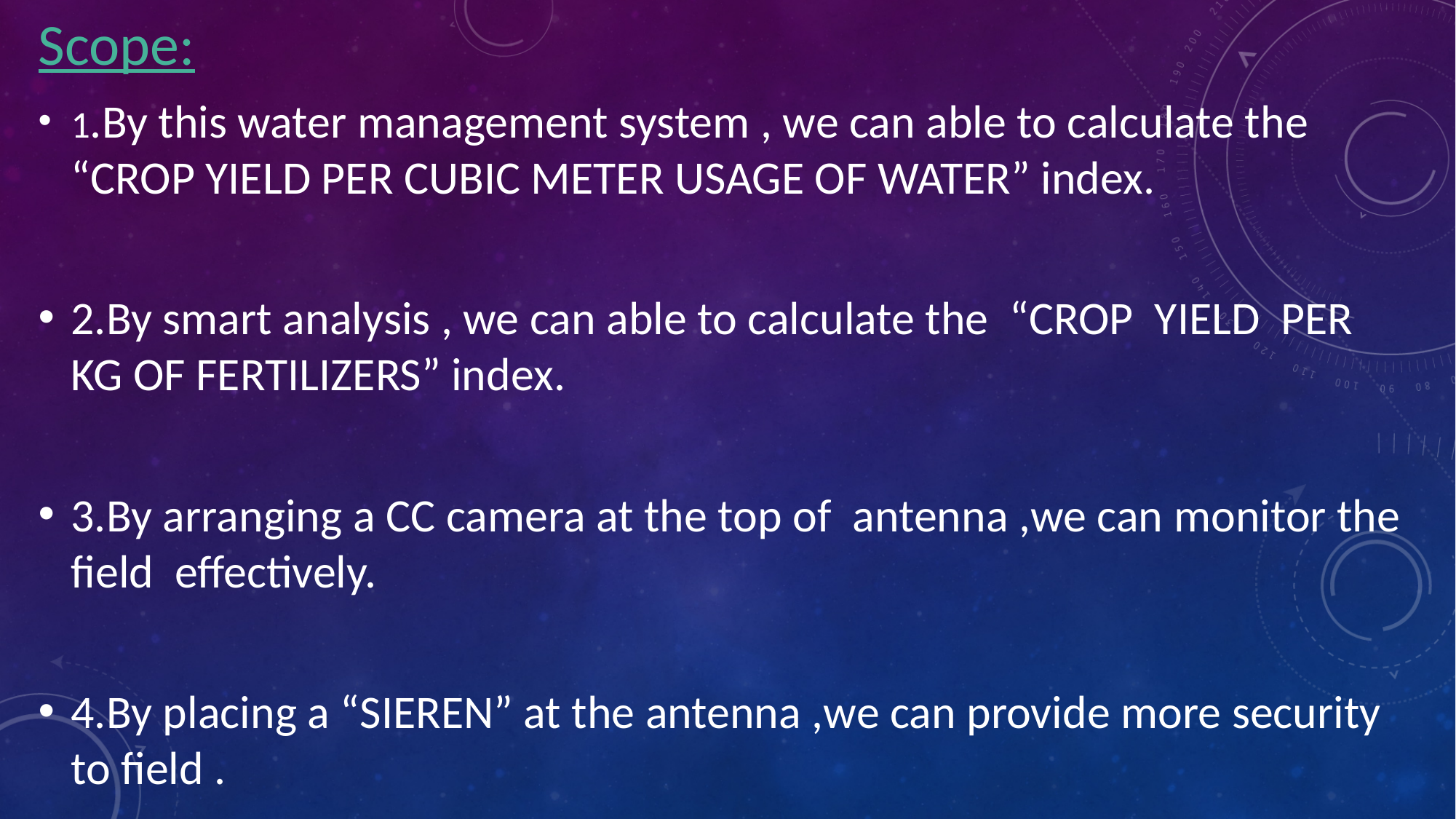

Scope:
1.By this water management system , we can able to calculate the      “CROP YIELD PER CUBIC METER USAGE OF WATER” index.

2.By smart analysis , we can able to calculate the  “CROP  YIELD  PER   KG OF FERTILIZERS” index.

3.By arranging a CC camera at the top of  antenna ,we can monitor the field  effectively.

4.By placing a “SIEREN” at the antenna ,we can provide more security to field .